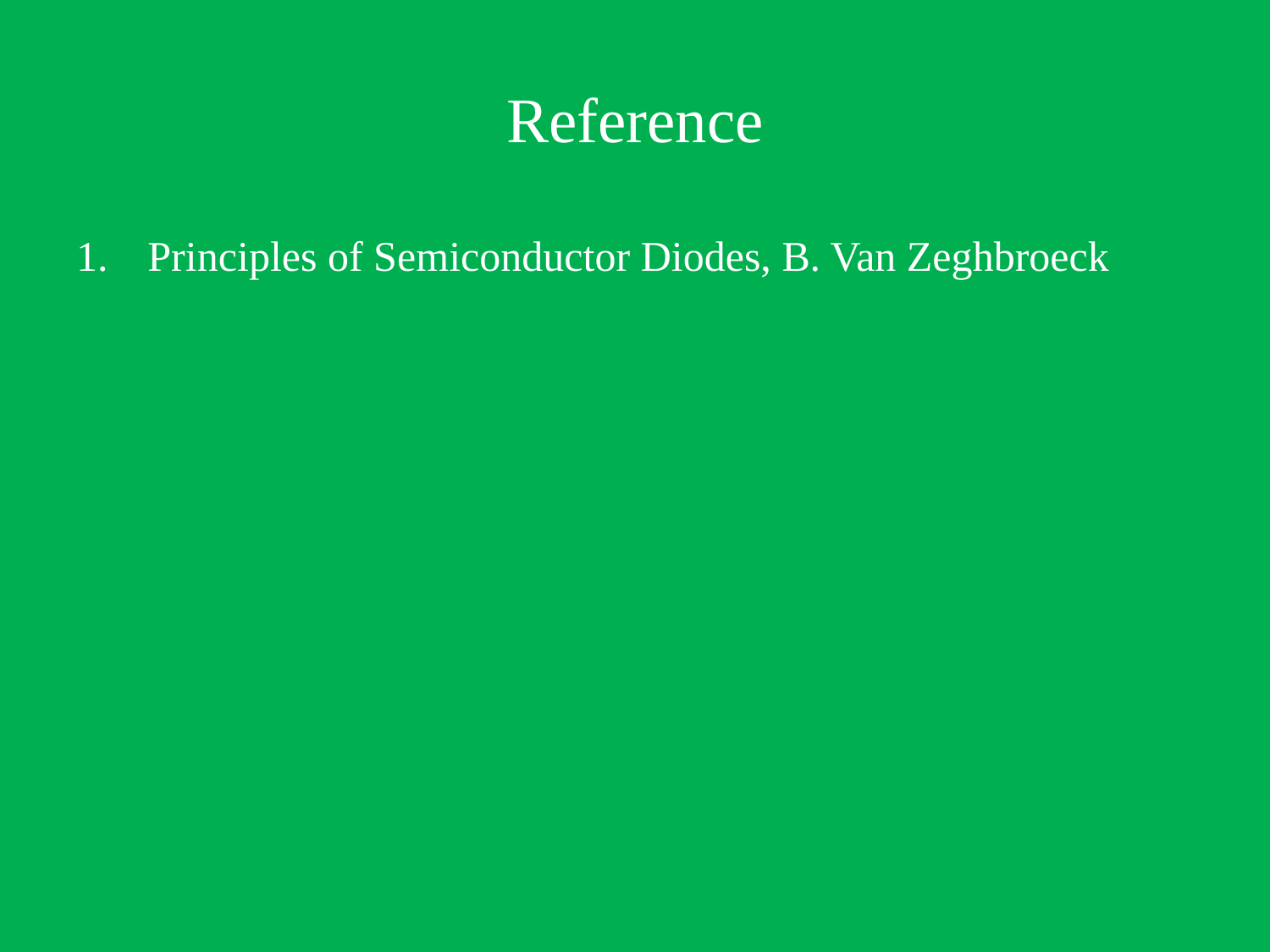

# Reference
Principles of Semiconductor Diodes, B. Van Zeghbroeck
13